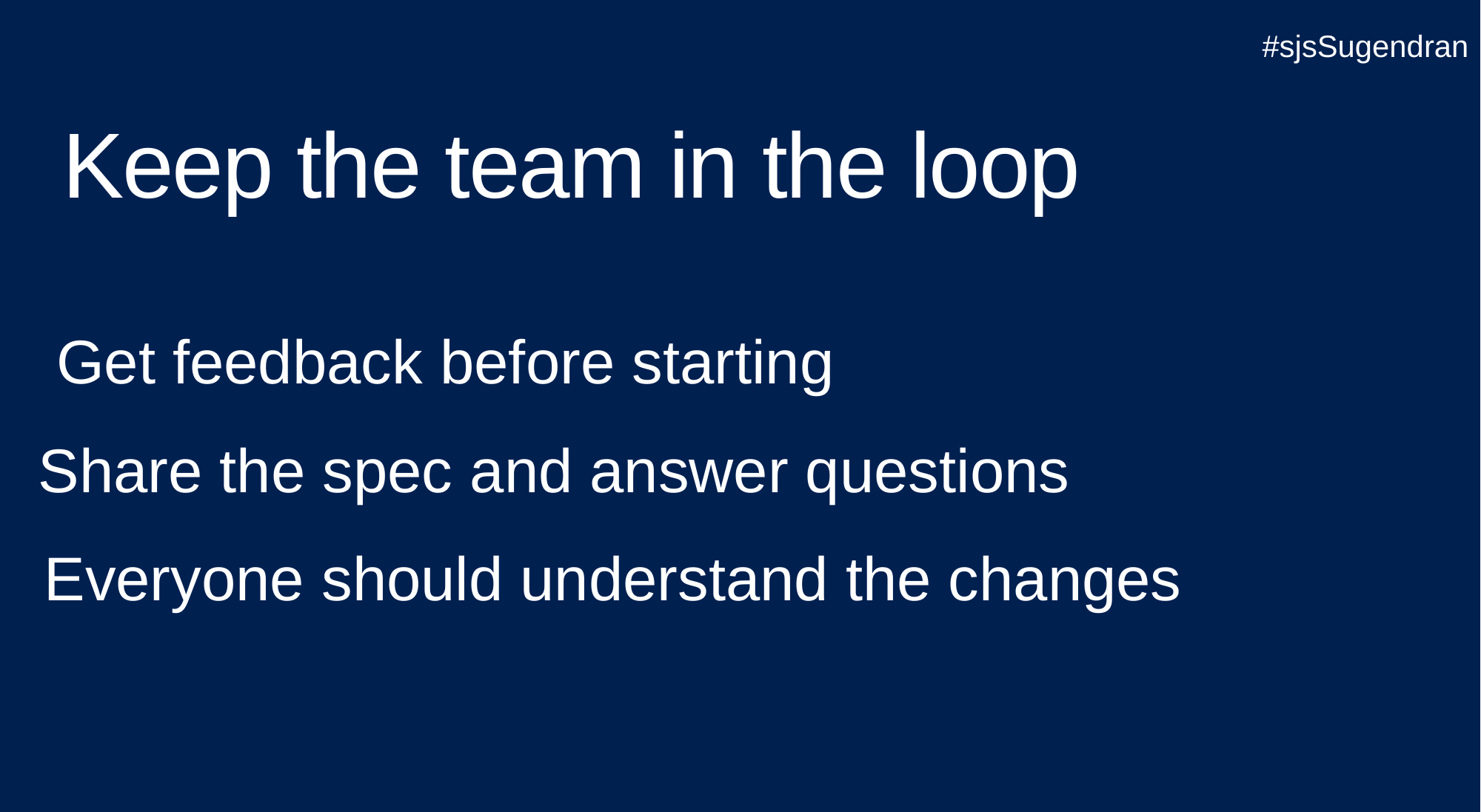

#sjsSugendran
Keep the team in the loop
Get feedback before starting
Share the spec and answer questions
Everyone should understand the changes